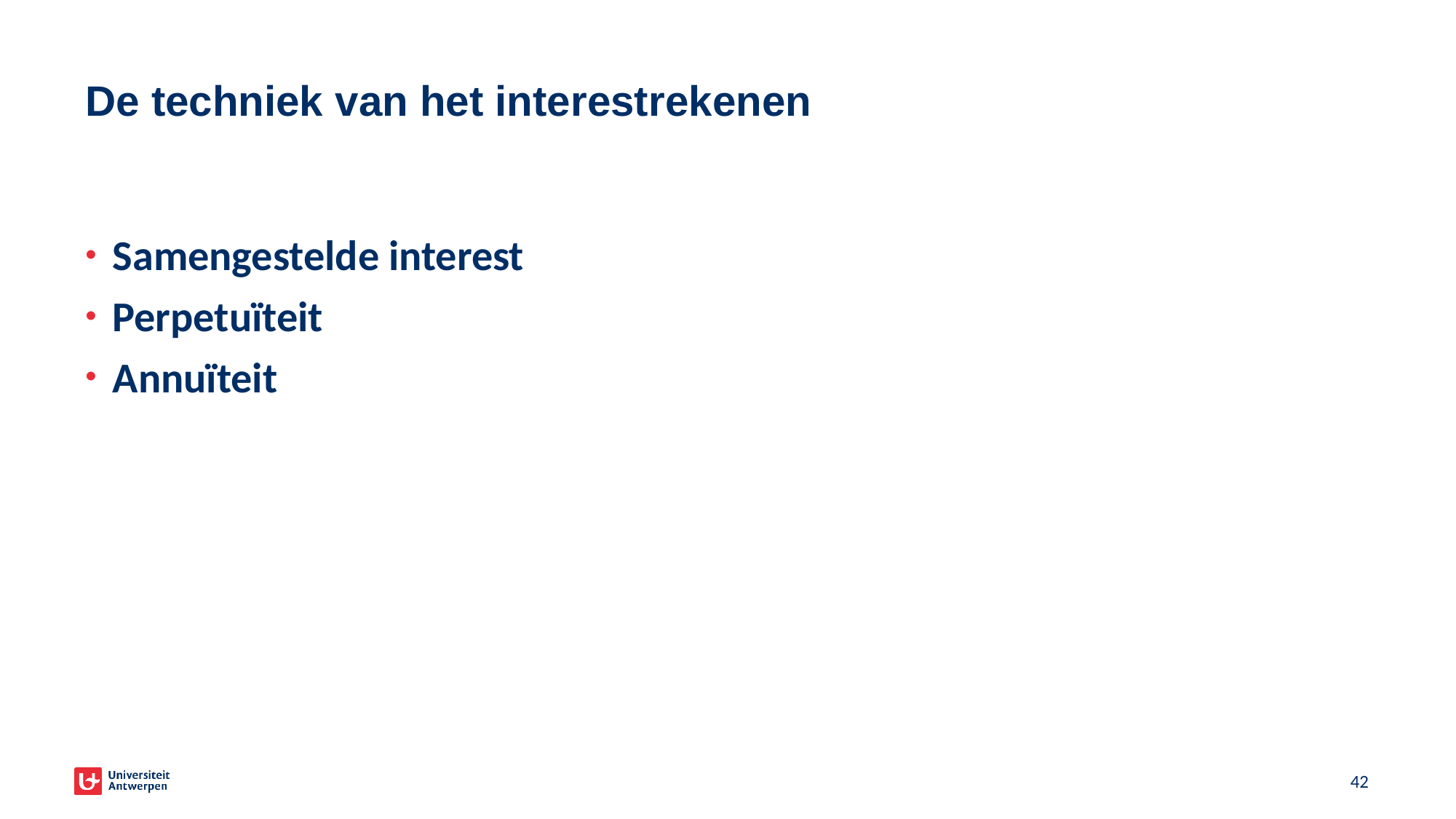

# De techniek van het interestrekenen
Samengestelde interest
Perpetuïteit
Annuïteit
42